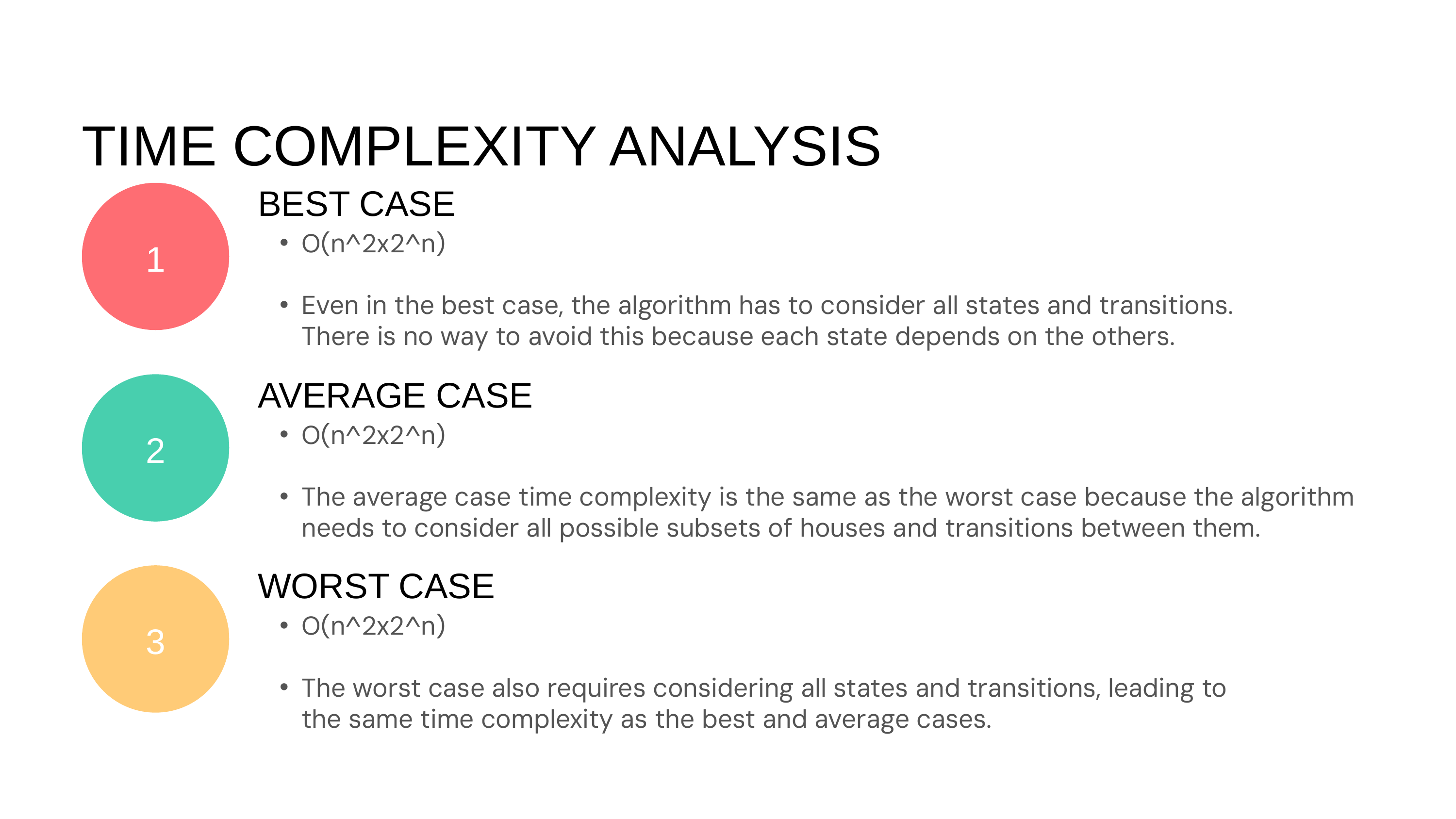

TIME COMPLEXITY ANALYSIS
BEST CASE

O(n^2x2^n)

Even in the best case, the algorithm has to consider all states and transitions. There is no way to avoid this because each state depends on the others.

1
AVERAGE CASE

O(n^2x2^n)

The average case time complexity is the same as the worst case because the algorithm needs to consider all possible subsets of houses and transitions between them.

2
WORST CASE

O(n^2x2^n)

The worst case also requires considering all states and transitions, leading to the same time complexity as the best and average cases.

3